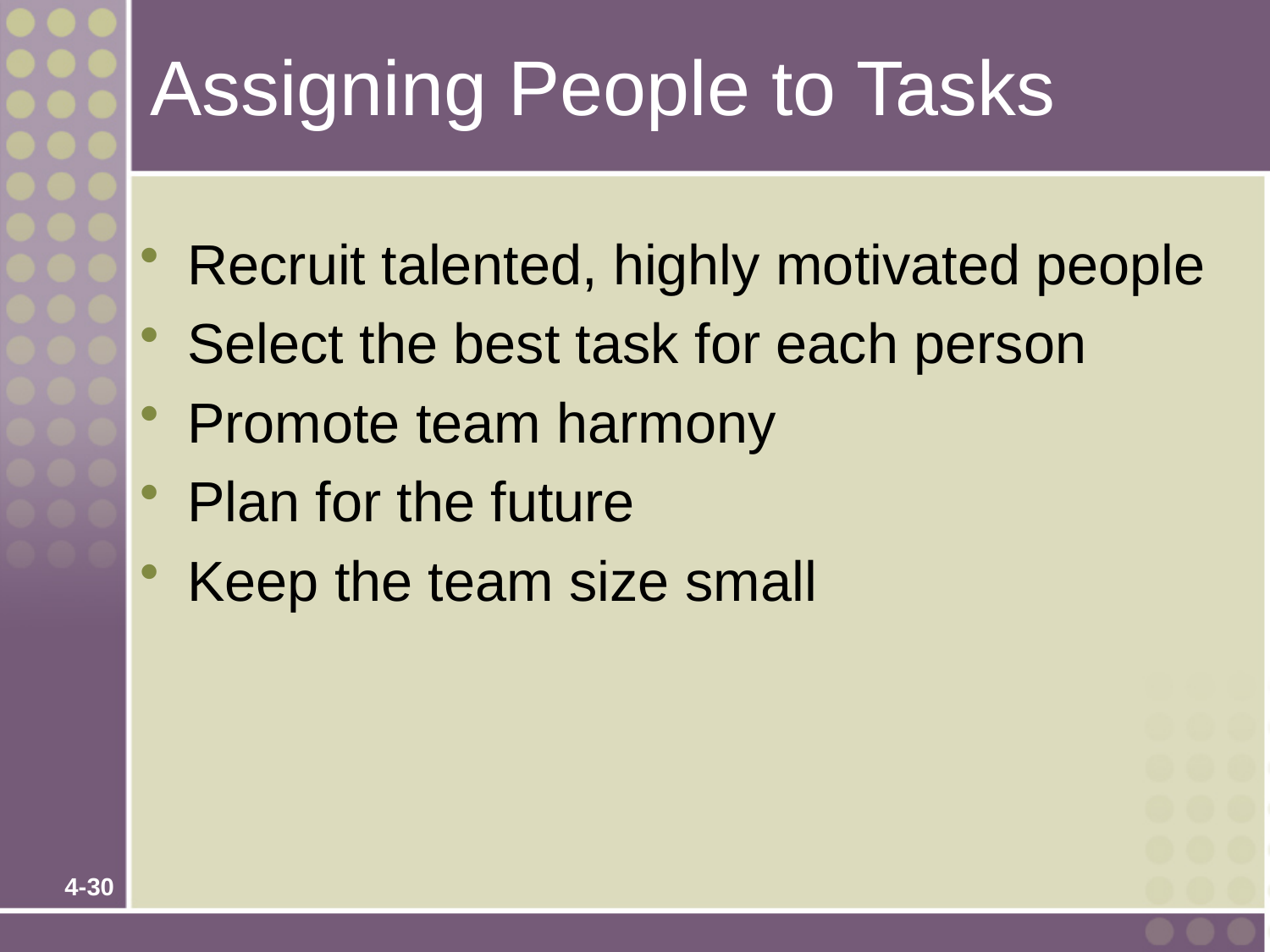

# Assigning People to Tasks
Recruit talented, highly motivated people
Select the best task for each person
Promote team harmony
Plan for the future
Keep the team size small
4-30